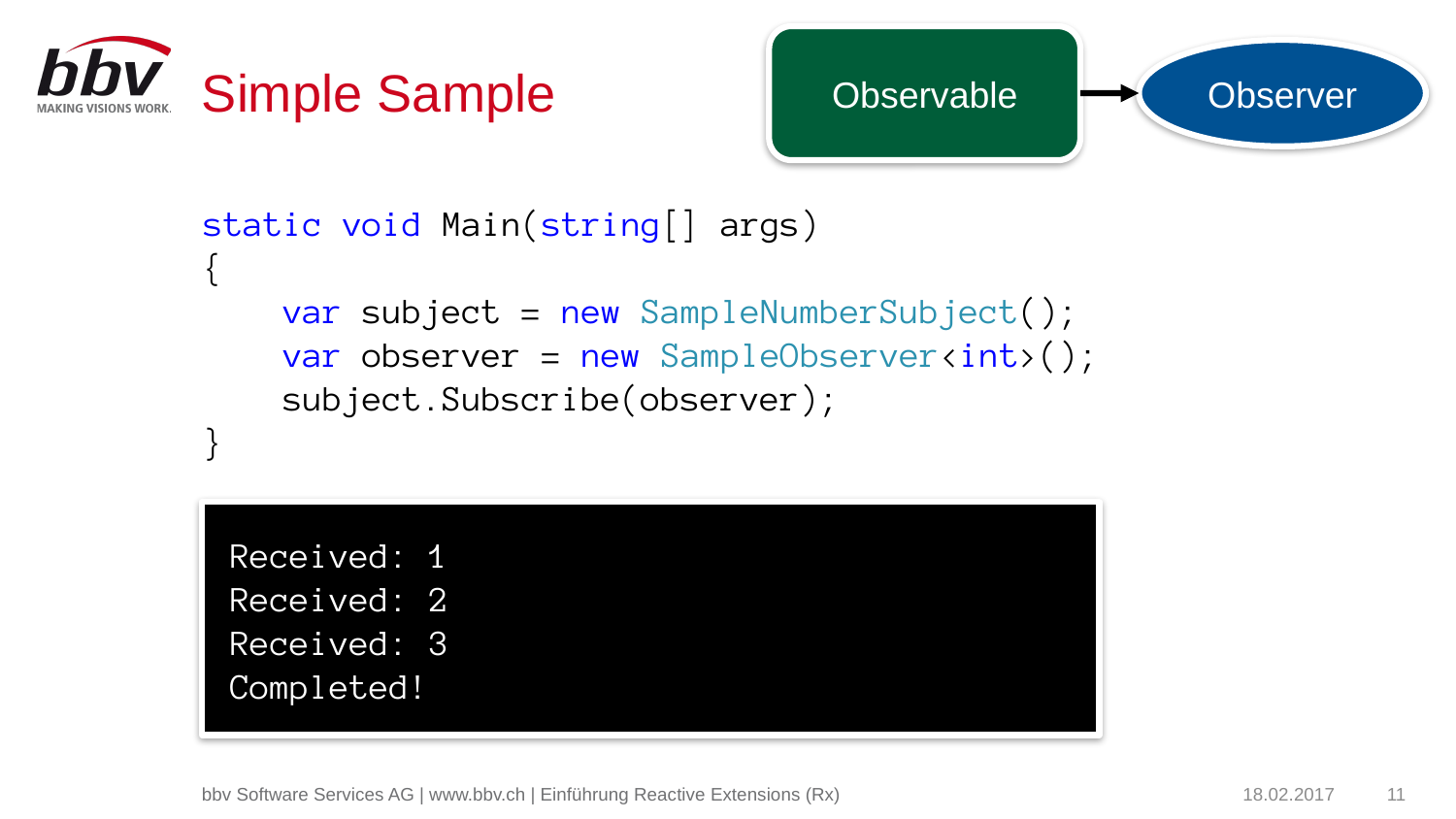

Observable
Observer
# Simple Sample
static void Main(string[] args)
{
    var subject = new SampleNumberSubject();
    var observer = new SampleObserver<int>();
    subject.Subscribe(observer);
}
Received: 1
Received: 2
Received: 3
Completed!
bbv Software Services AG | www.bbv.ch | Einführung Reactive Extensions (Rx)
18.02.2017
11